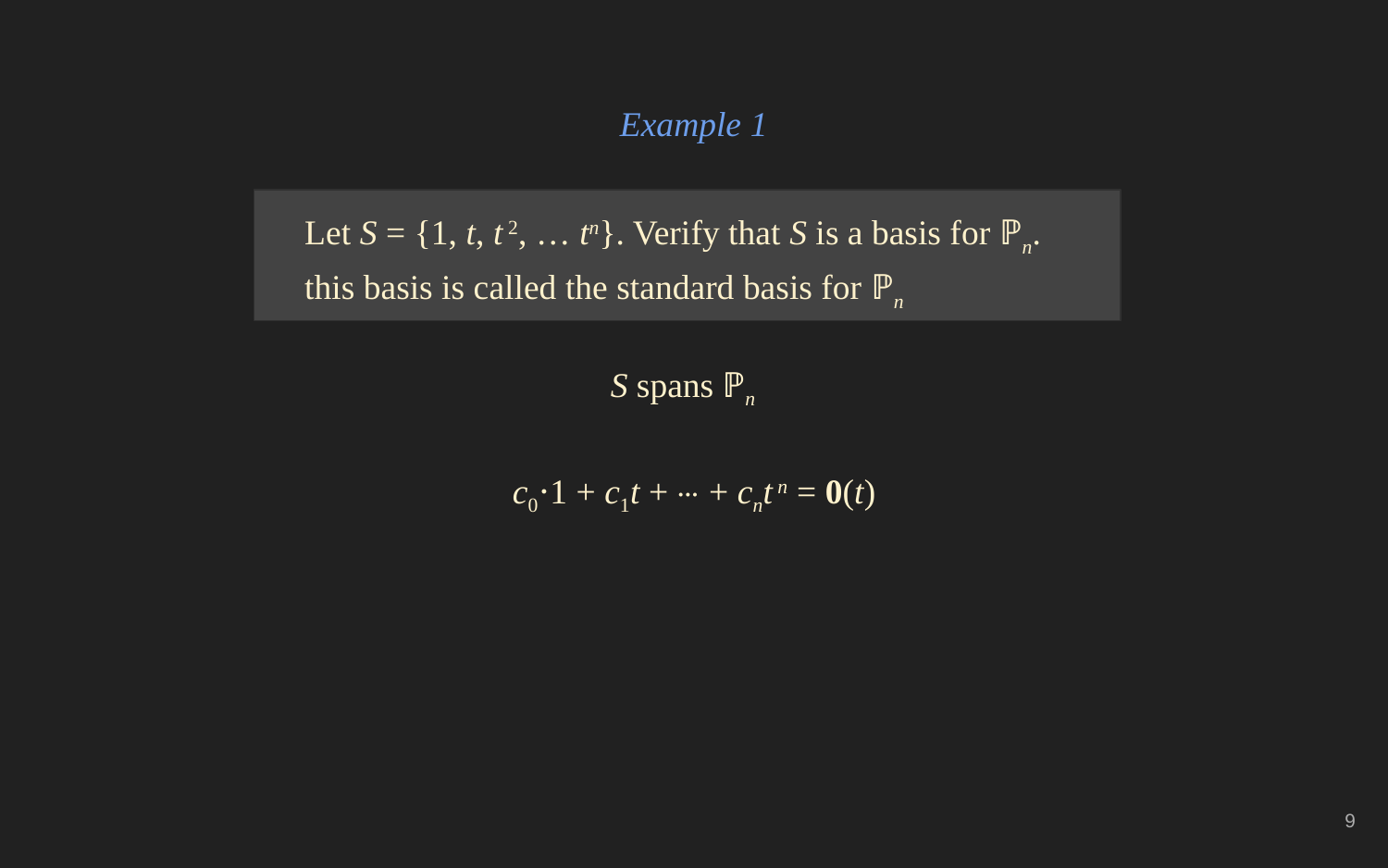

Example 1
Let S = {1, t, t 2, … tn}. Verify that S is a basis for ℙn. this basis is called the standard basis for ℙn

S spans ℙn
c0⋅1 + c1t + ⋯ + cnt n = 0(t)
9